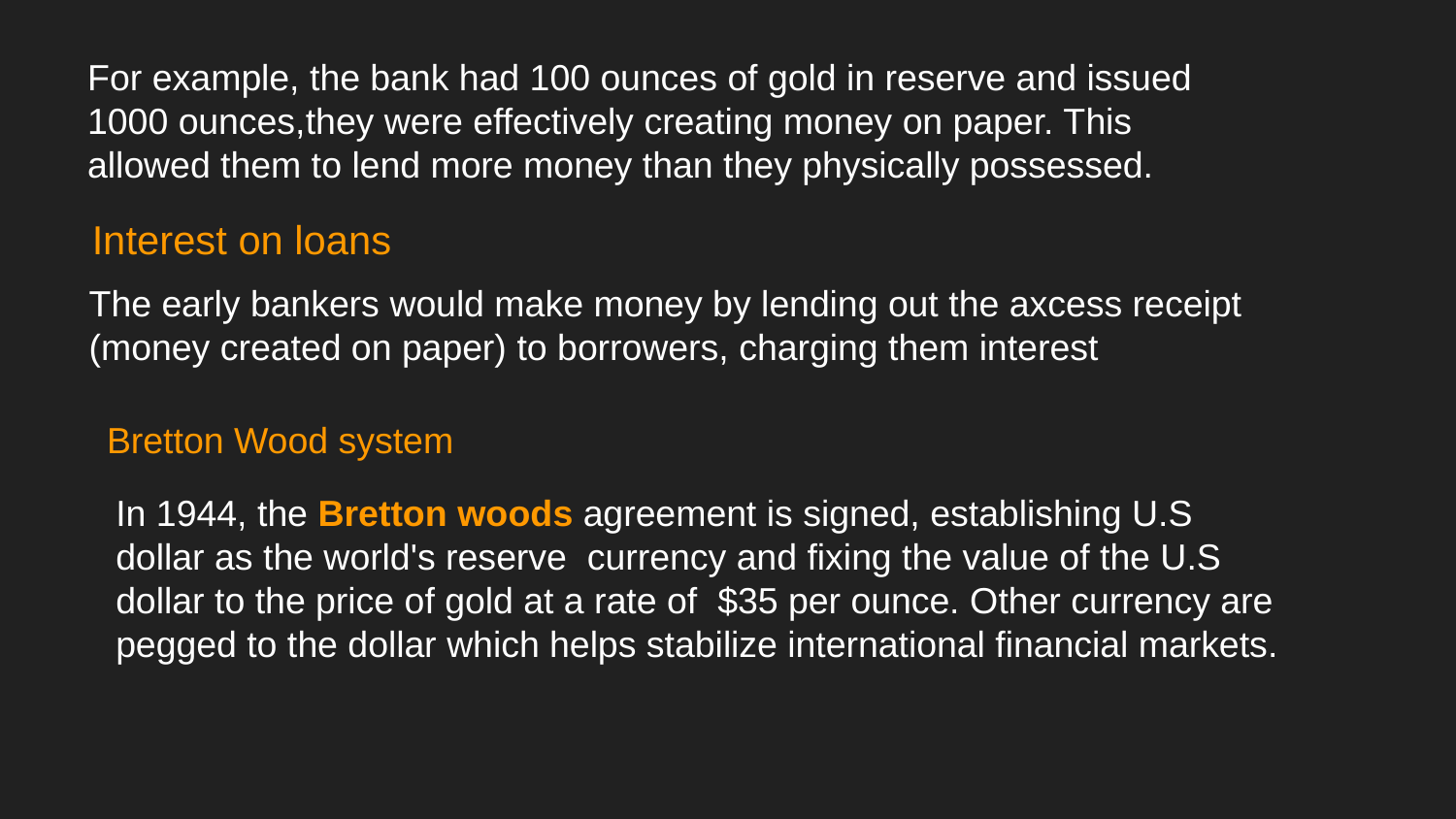

For example, the bank had 100 ounces of gold in reserve and issued 1000 ounces,they were effectively creating money on paper. This allowed them to lend more money than they physically possessed.
Interest on loans
The early bankers would make money by lending out the axcess receipt (money created on paper) to borrowers, charging them interest
Bretton Wood system
In 1944, the Bretton woods agreement is signed, establishing U.S dollar as the world's reserve  currency and fixing the value of the U.S dollar to the price of gold at a rate of  $35 per ounce. Other currency are pegged to the dollar which helps stabilize international financial markets.